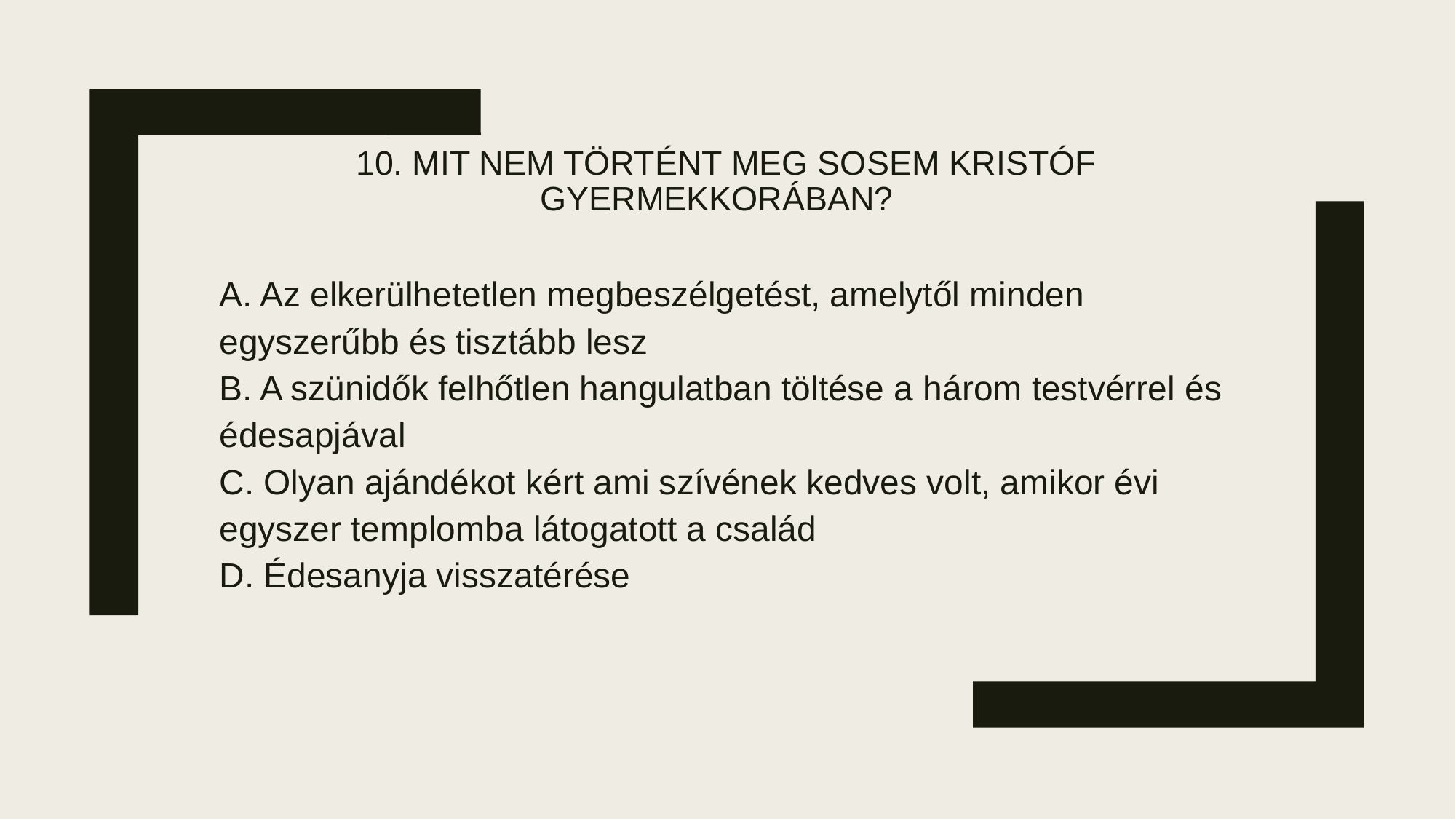

# 10. Mit nem történt meg sosem Kristóf gyermekkorában?
A. Az elkerülhetetlen megbeszélgetést, amelytől minden egyszerűbb és tisztább lesz
B. A szünidők felhőtlen hangulatban töltése a három testvérrel és édesapjával
C. Olyan ajándékot kért ami szívének kedves volt, amikor évi egyszer templomba látogatott a család
D. Édesanyja visszatérése